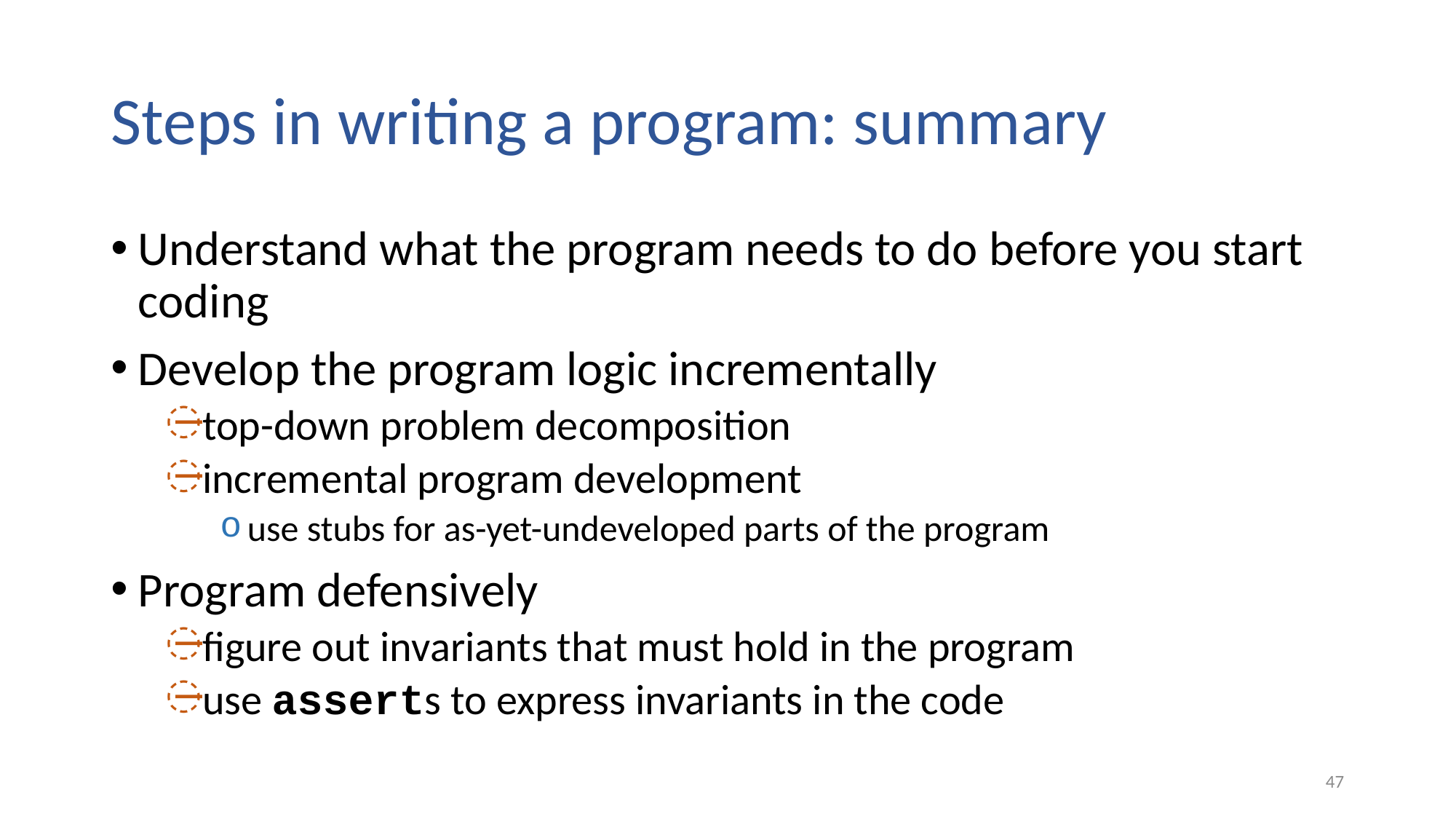

# Steps in writing a program: summary
Understand what the program needs to do before you start coding
Develop the program logic incrementally
top-down problem decomposition
incremental program development
use stubs for as-yet-undeveloped parts of the program
Program defensively
figure out invariants that must hold in the program
use asserts to express invariants in the code
47